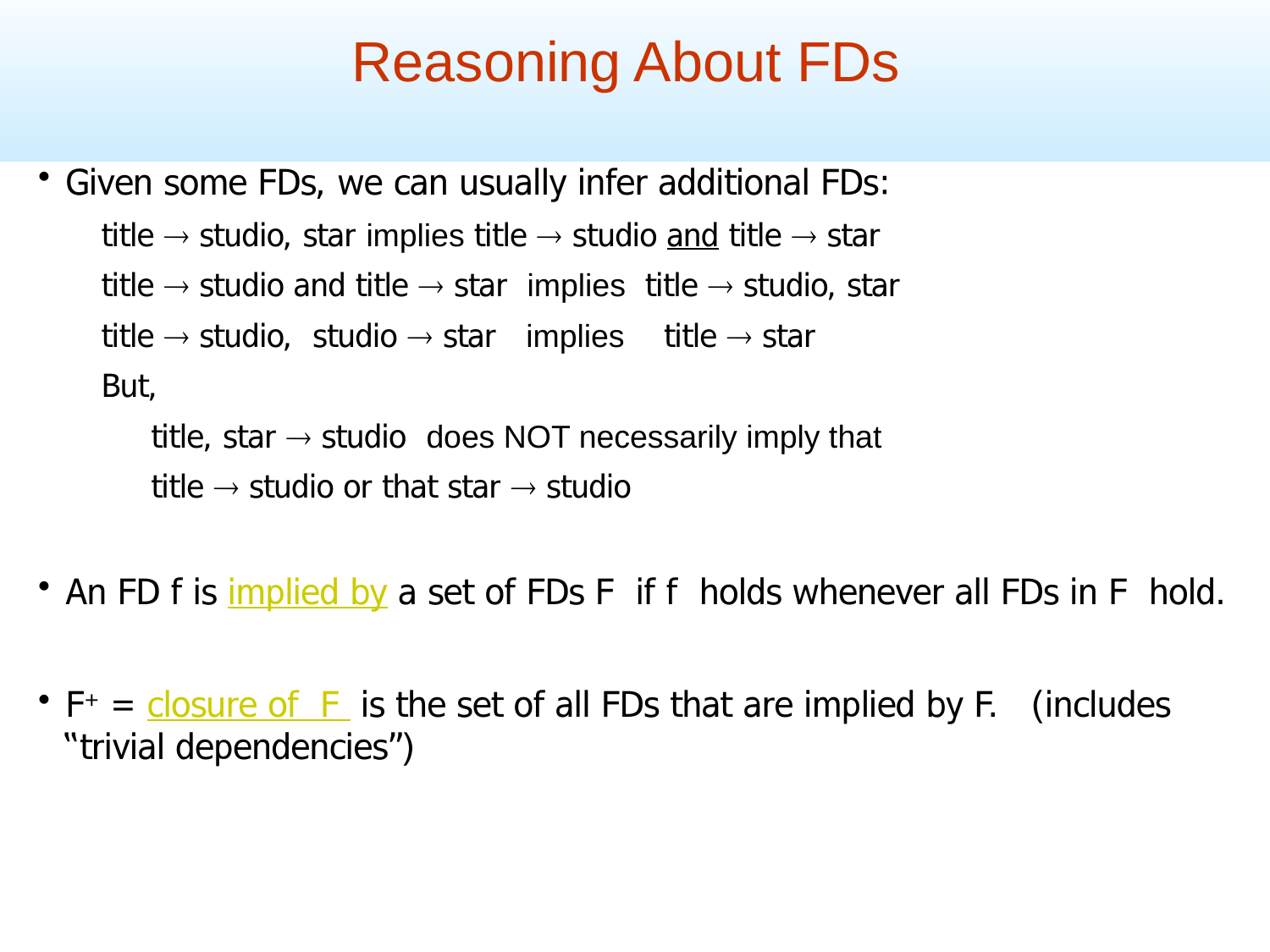

# Reasoning About FDs
Given some FDs, we can usually infer additional FDs:
title → studio, star implies title → studio and title → star
title → studio and title → star  implies  title → studio, star
title → studio,  studio → star   implies    title → star
But,
     title, star → studio  does NOT necessarily imply that
     title → studio or that star → studio

An FD f is implied by a set of FDs F  if f  holds whenever all FDs in F  hold.

F+ = closure of  F  is the set of all FDs that are implied by F.   (includes “trivial dependencies”)
13